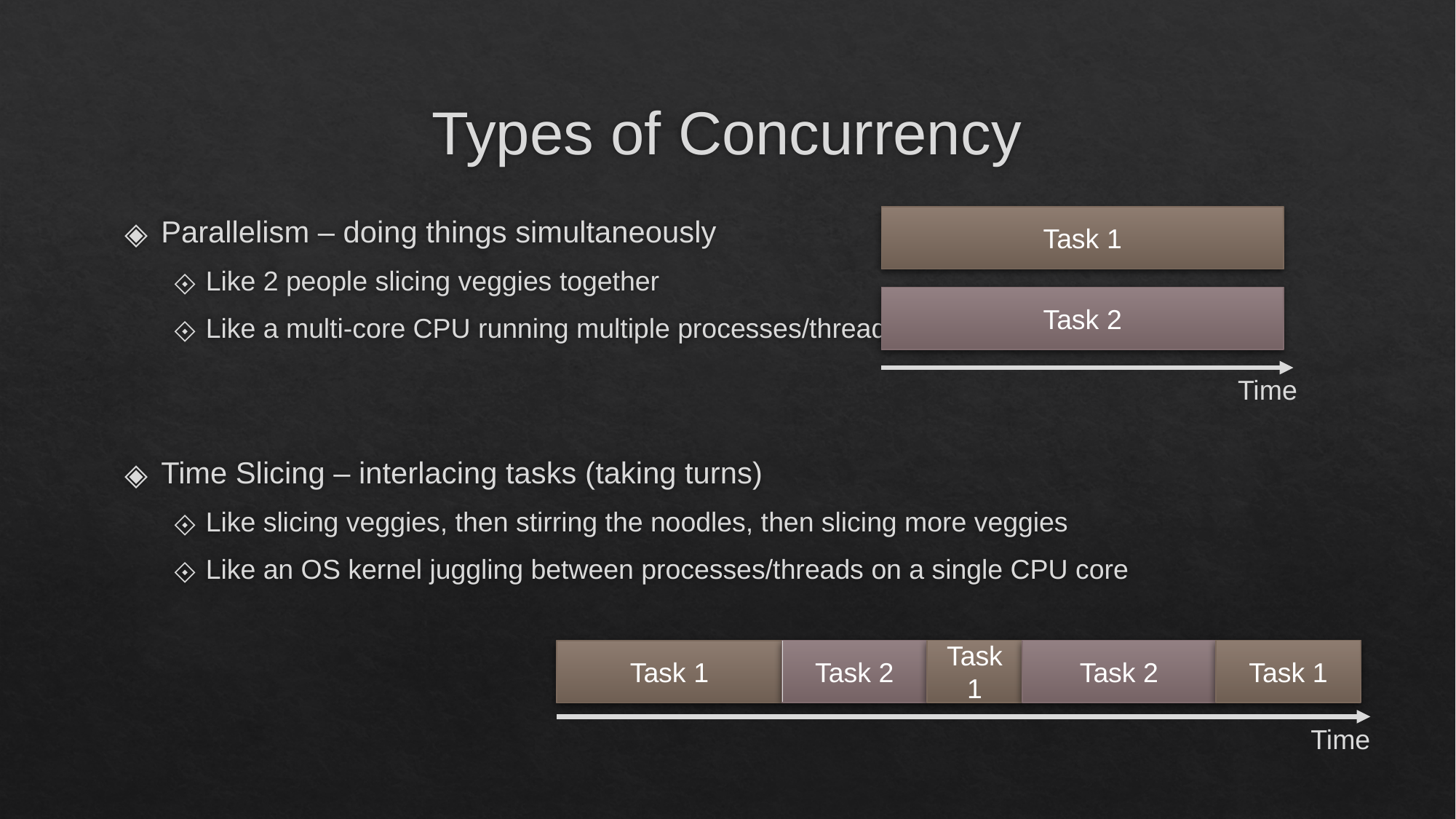

# Types of Concurrency
Parallelism – doing things simultaneously
Like 2 people slicing veggies together
Like a multi-core CPU running multiple processes/threads

Time Slicing – interlacing tasks (taking turns)
Like slicing veggies, then stirring the noodles, then slicing more veggies
Like an OS kernel juggling between processes/threads on a single CPU core
Task 1
Task 2
Time
Task 1
Task 2
Task 1
Task 2
Task 1
Time